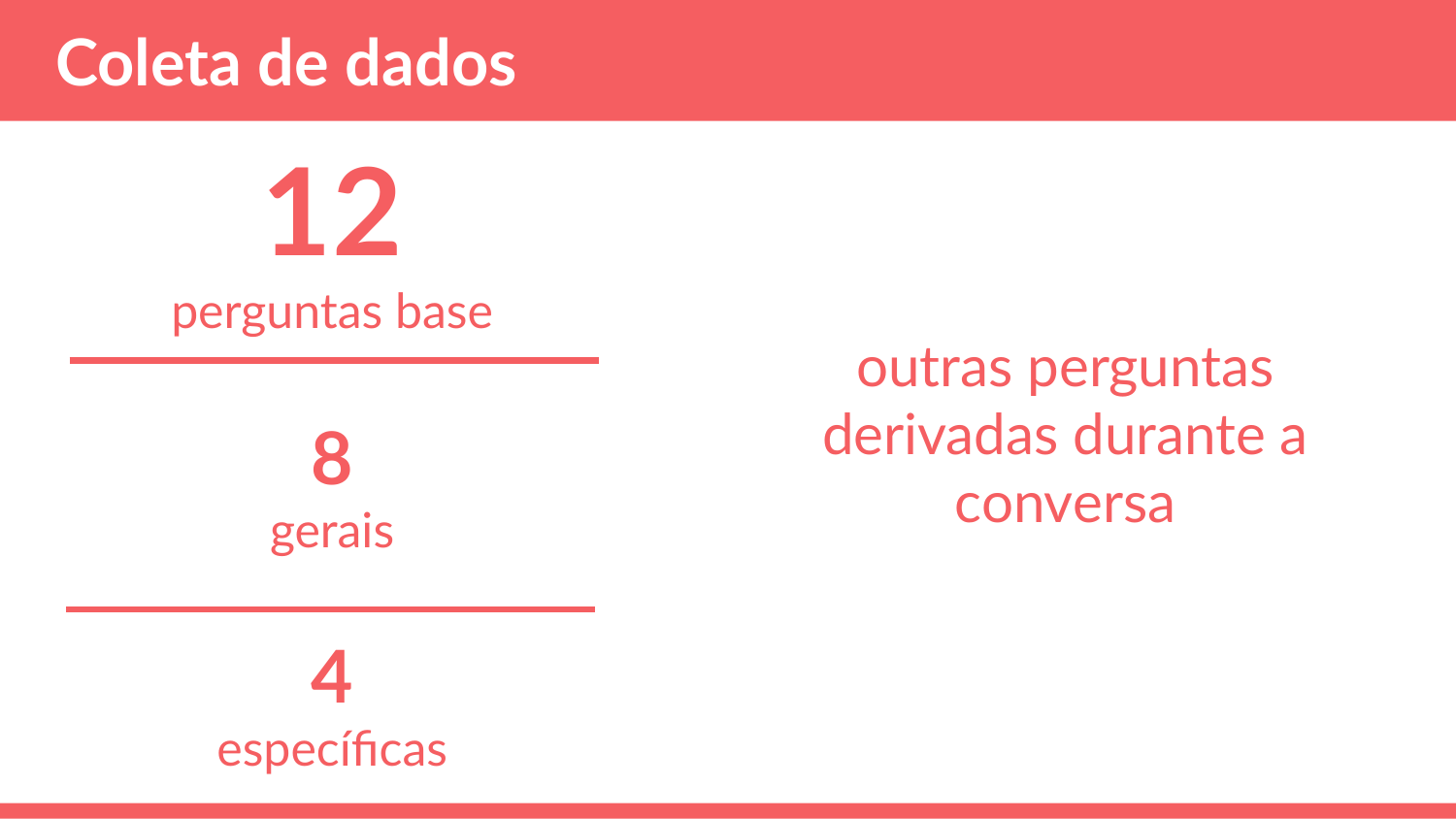

# Coleta de dados

12 perguntas base
outras perguntas derivadas durante a conversa
8
gerais
4
específicas